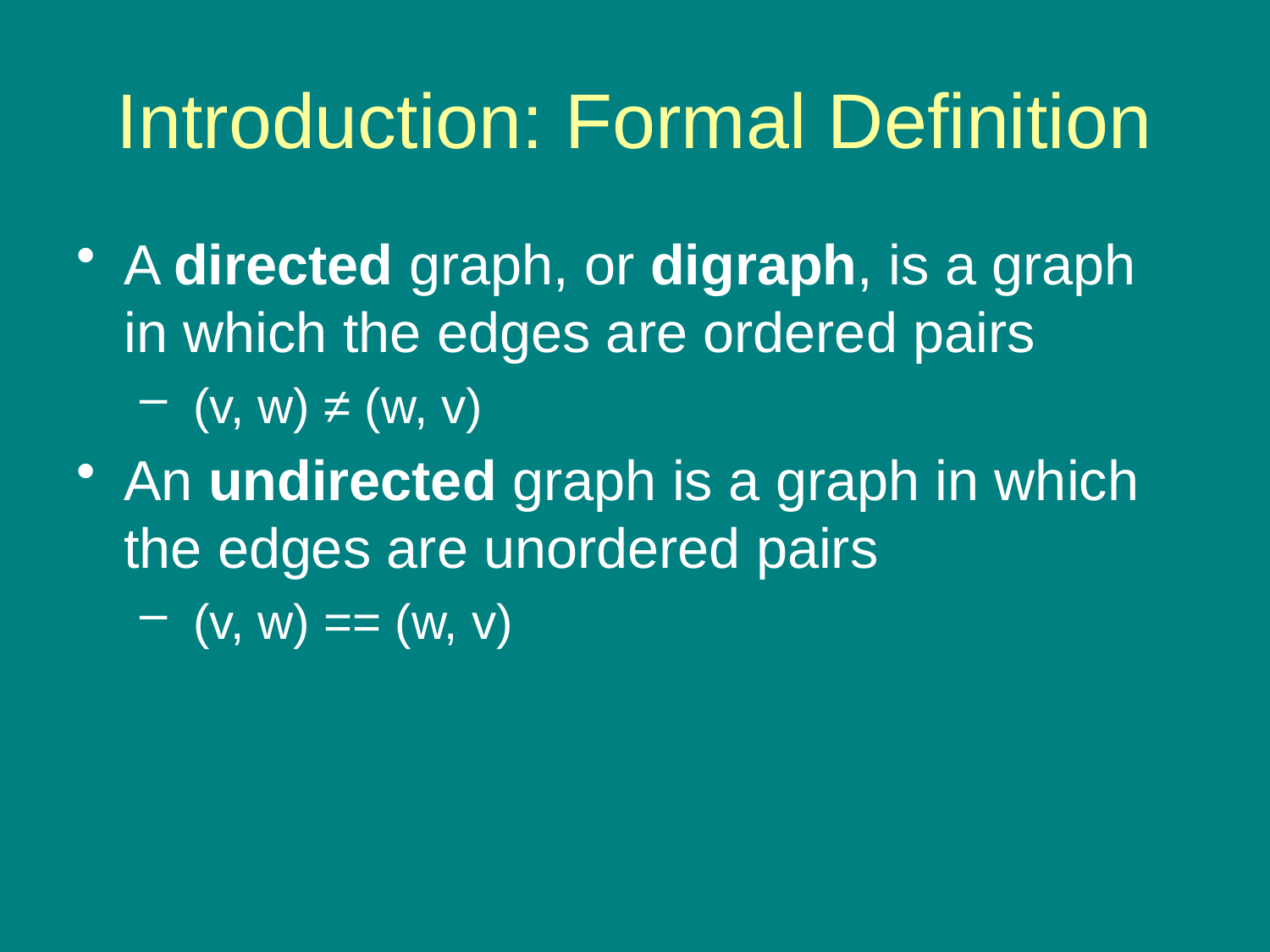

# Introduction: Formal Definition
A directed graph, or digraph, is a graph in which the edges are ordered pairs
 (v, w) ≠ (w, v)
An undirected graph is a graph in which the edges are unordered pairs
 (v, w) == (w, v)